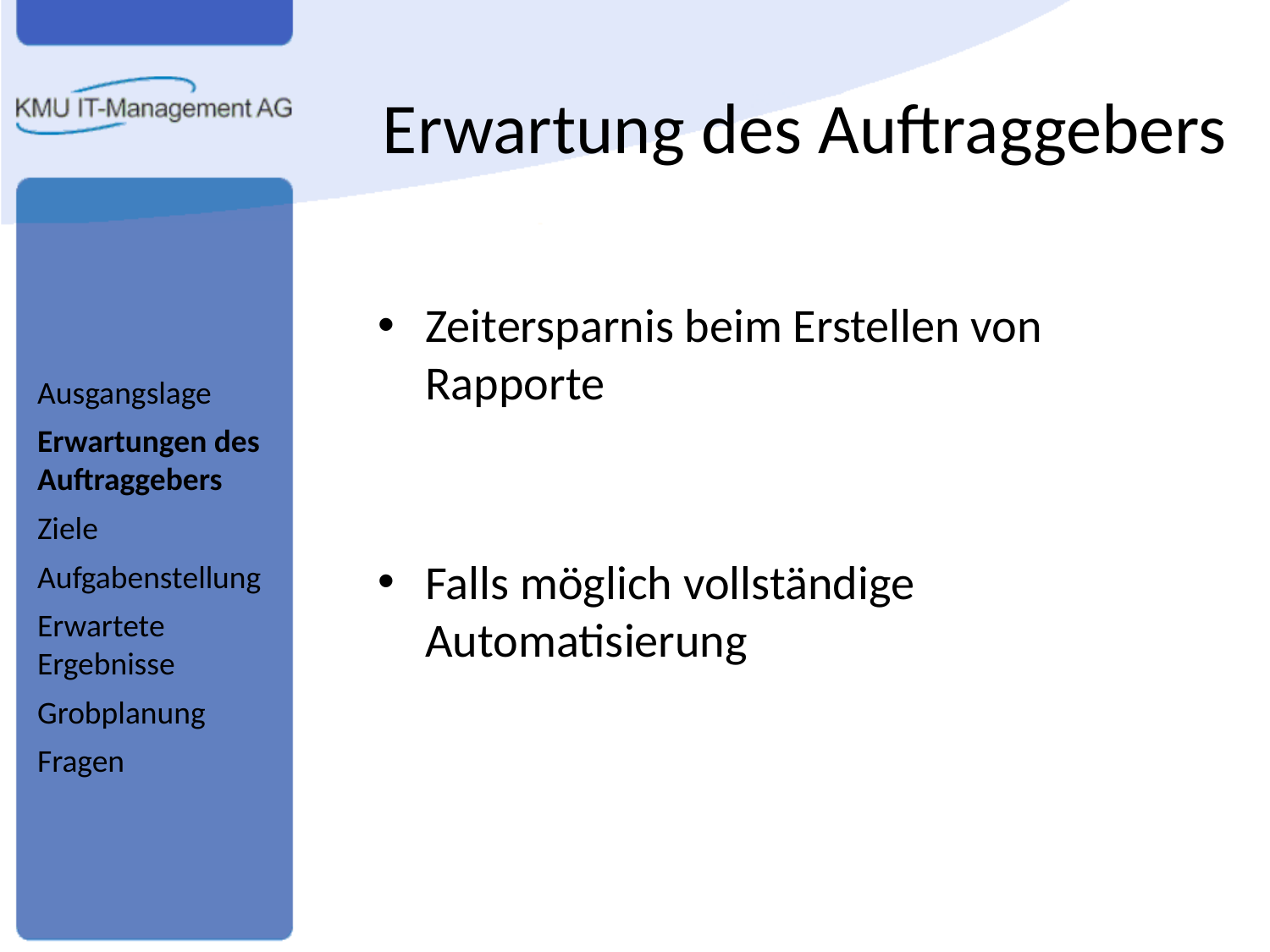

# Erwartung des Auftraggebers

Zeitersparnis beim Erstellen von Rapporte

Falls möglich vollständige Automatisierung

Ausgangslage
Erwartungen des Auftraggebers
Ziele
Aufgabenstellung
Erwartete Ergebnisse
Grobplanung
Fragen